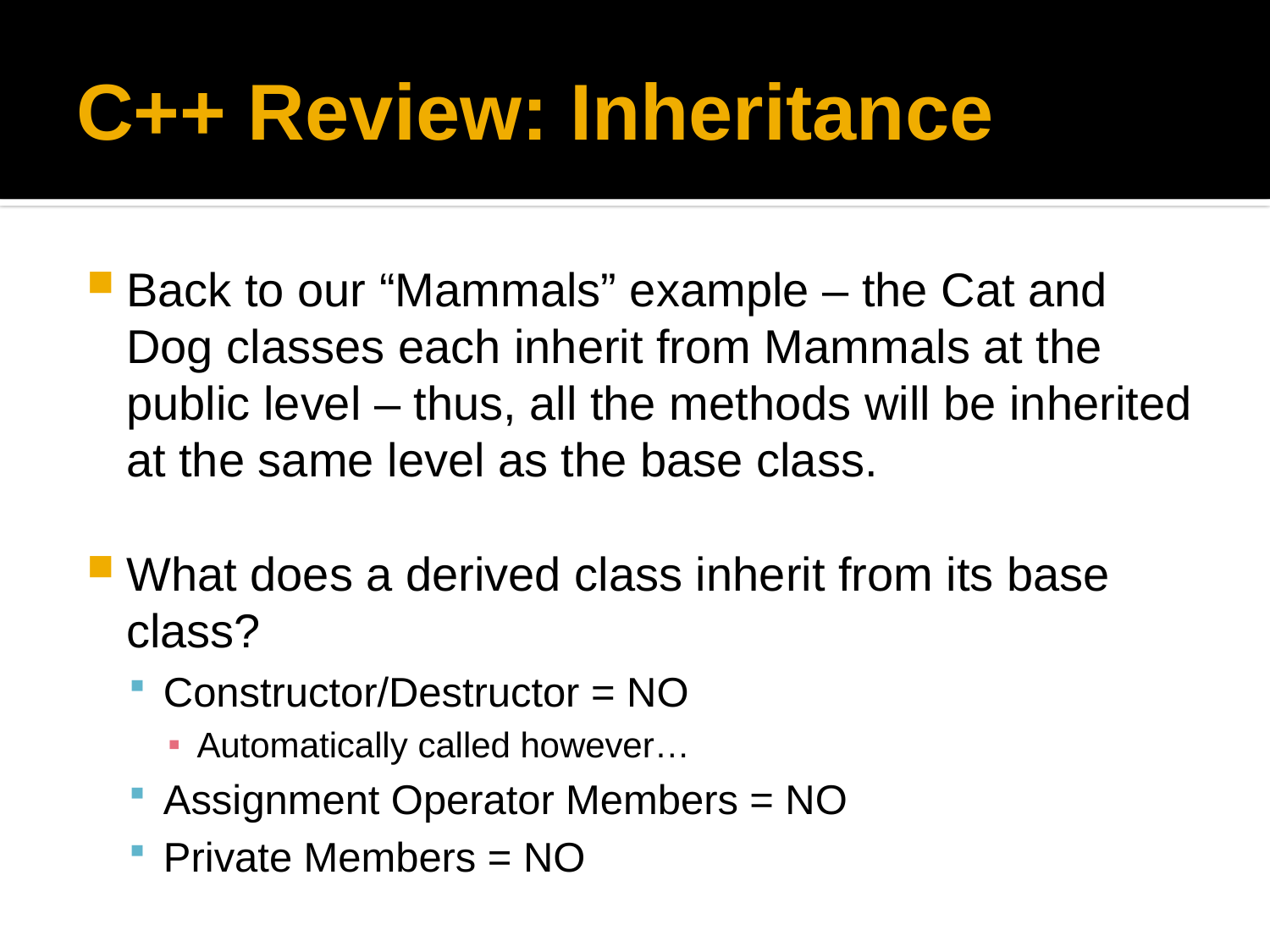

# C++ Review: Inheritance
Back to our “Mammals” example – the Cat and Dog classes each inherit from Mammals at the public level – thus, all the methods will be inherited at the same level as the base class.

What does a derived class inherit from its base class?
Constructor/Destructor = NO
Automatically called however…
Assignment Operator Members = NO
Private Members = NO